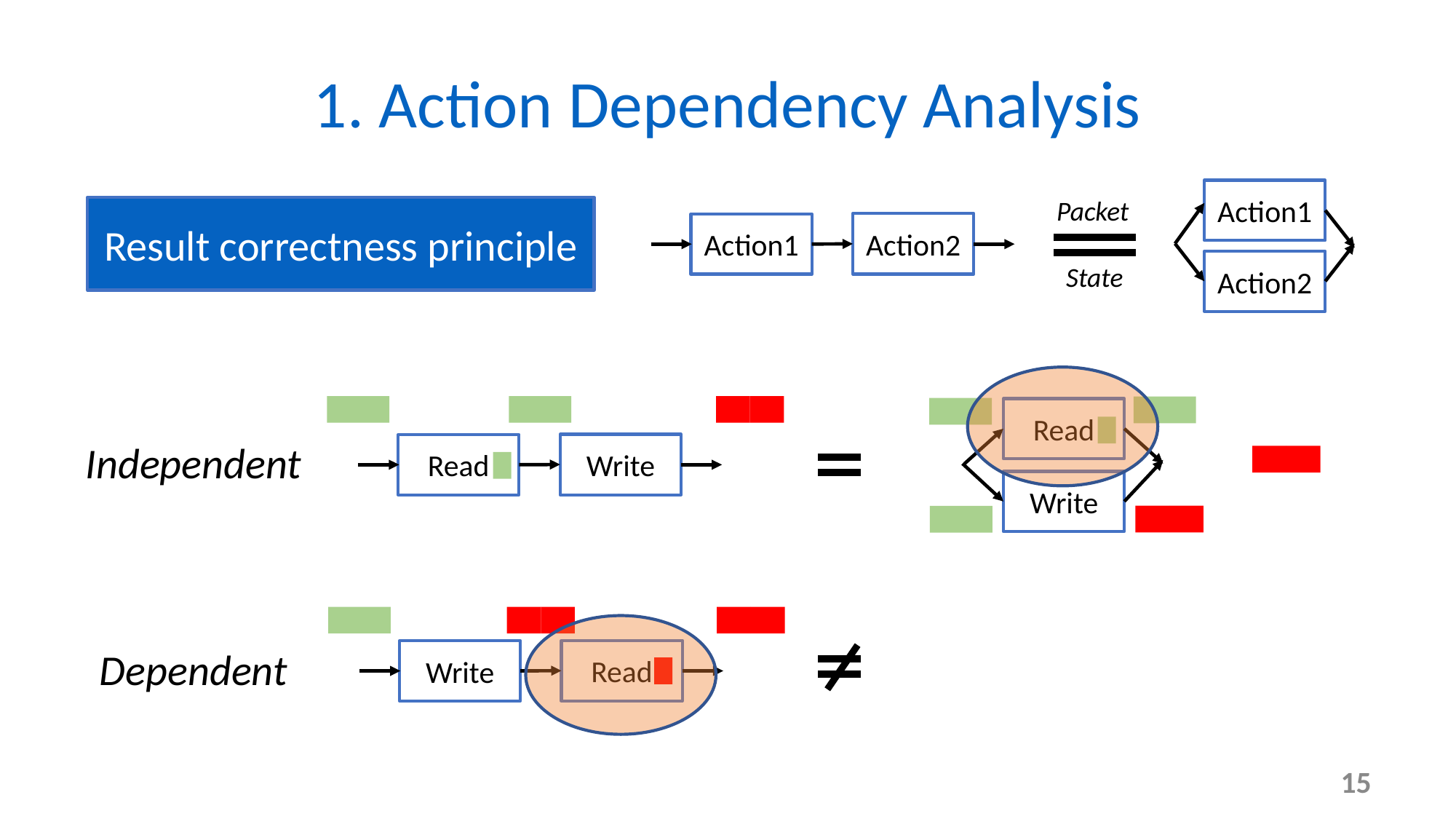

# 1. Action Dependency Analysis
Action1
Action2
Packet
Result correctness principle
Action2
Action1

State

Read
Write

Independent
Write
Read

Dependent
Read
Write

15